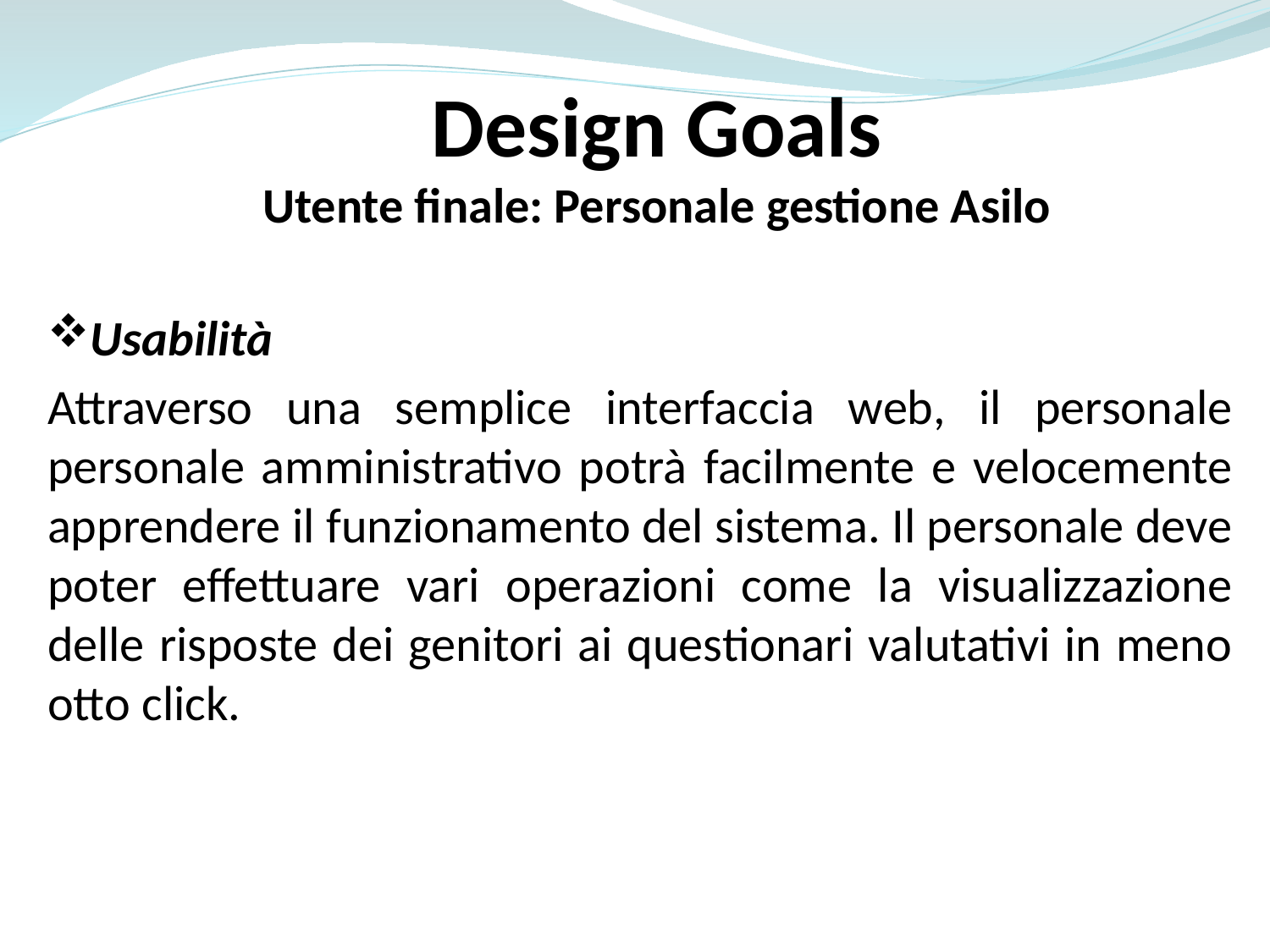

Design Goals
Utente finale: Personale gestione Asilo

Usabilità
Attraverso una semplice interfaccia web, il personale personale amministrativo potrà facilmente e velocemente apprendere il funzionamento del sistema. Il personale deve poter effettuare vari operazioni come la visualizzazione delle risposte dei genitori ai questionari valutativi in meno otto click.